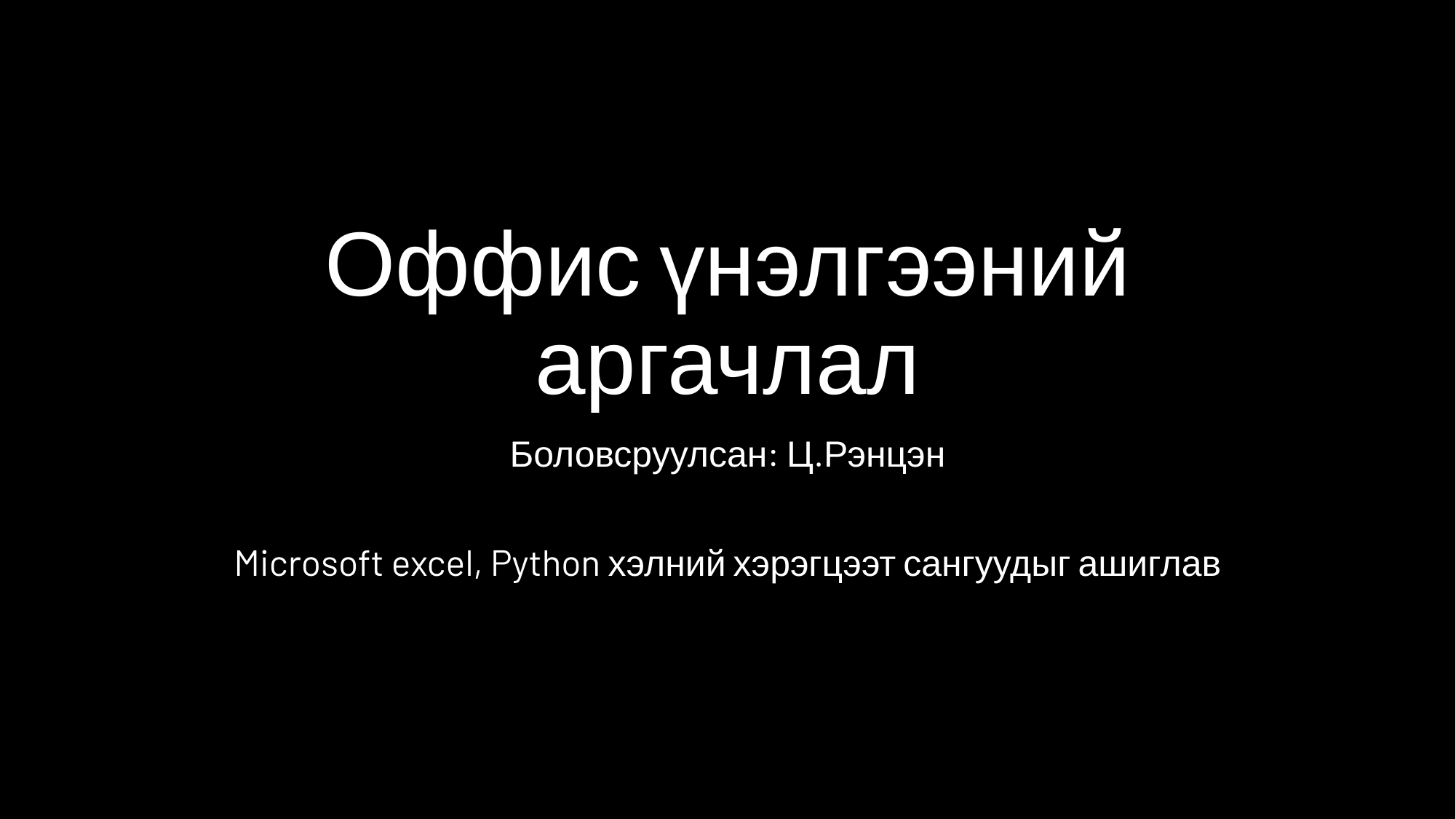

# Оффис үнэлгээний аргачлал
Боловсруулсан: Ц.Рэнцэн

Microsoft excel, Python хэлний хэрэгцээт сангуудыг ашиглав